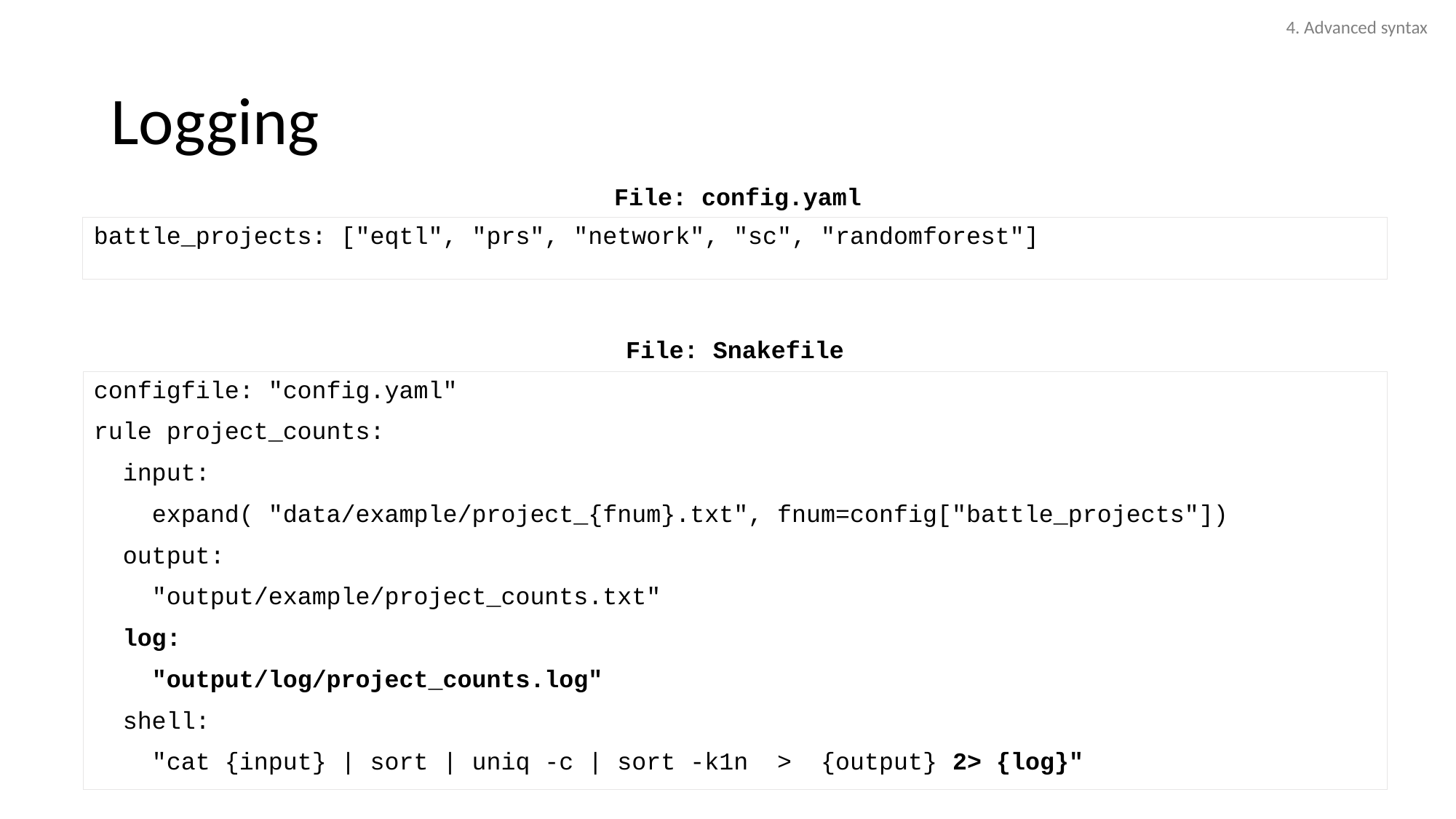

4. Advanced syntax
# Logging
File: config.yaml
battle_projects: ["eqtl", "prs", "network", "sc", "randomforest"]
File: Snakefile
configfile: "config.yaml"
rule project_counts:
  input:
    expand( "data/example/project_{fnum}.txt", fnum=config["battle_projects"])
  output:
    "output/example/project_counts.txt"
  log:
    "output/log/project_counts.log"
  shell:
    "cat {input} | sort | uniq -c | sort -k1n  >  {output} 2> {log}"